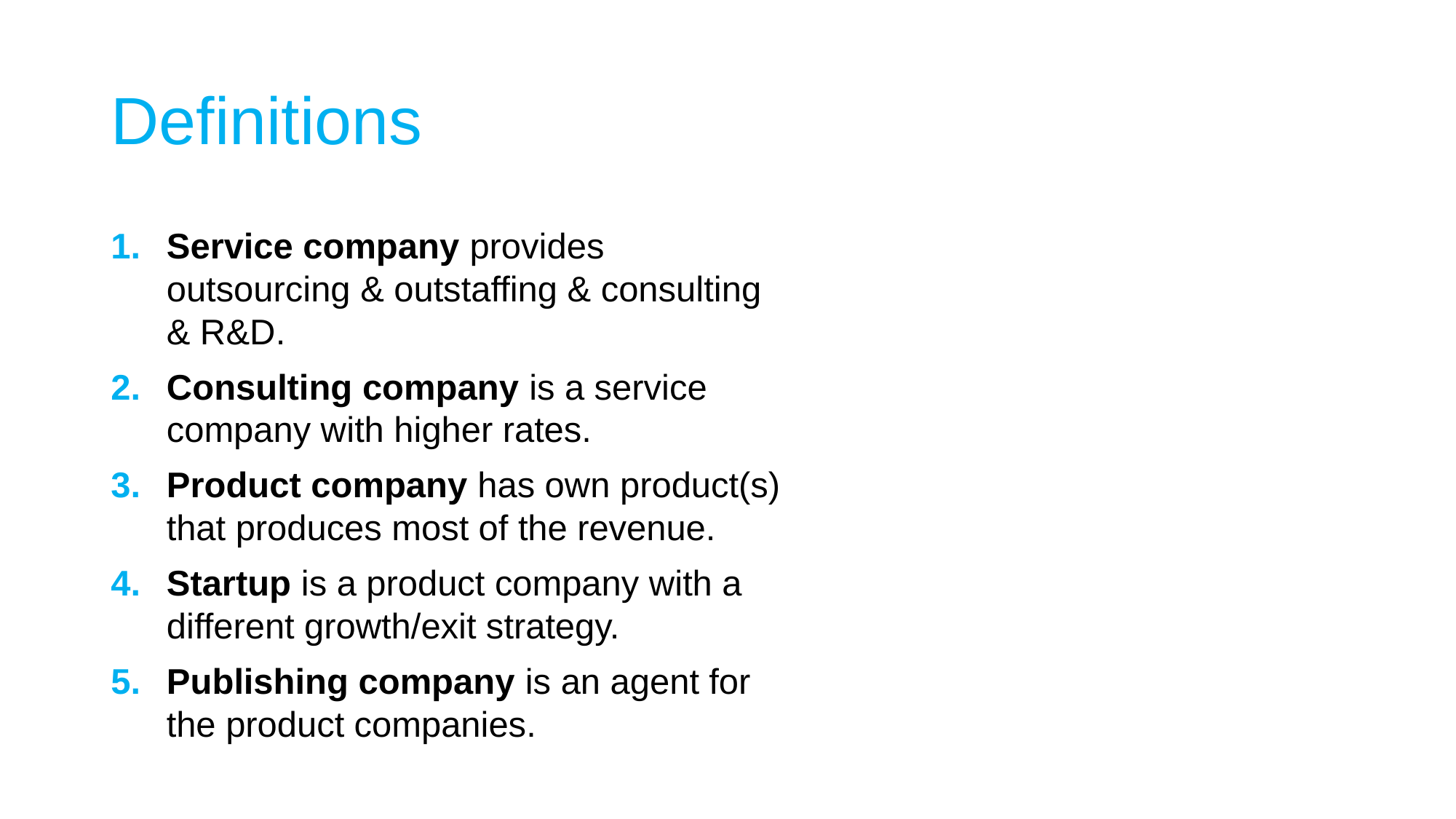

# Definitions
Service company provides outsourcing & outstaffing & consulting & R&D.
Consulting company is a service company with higher rates.
Product company has own product(s) that produces most of the revenue.
Startup is a product company with a different growth/exit strategy.
Publishing company is an agent for the product companies.